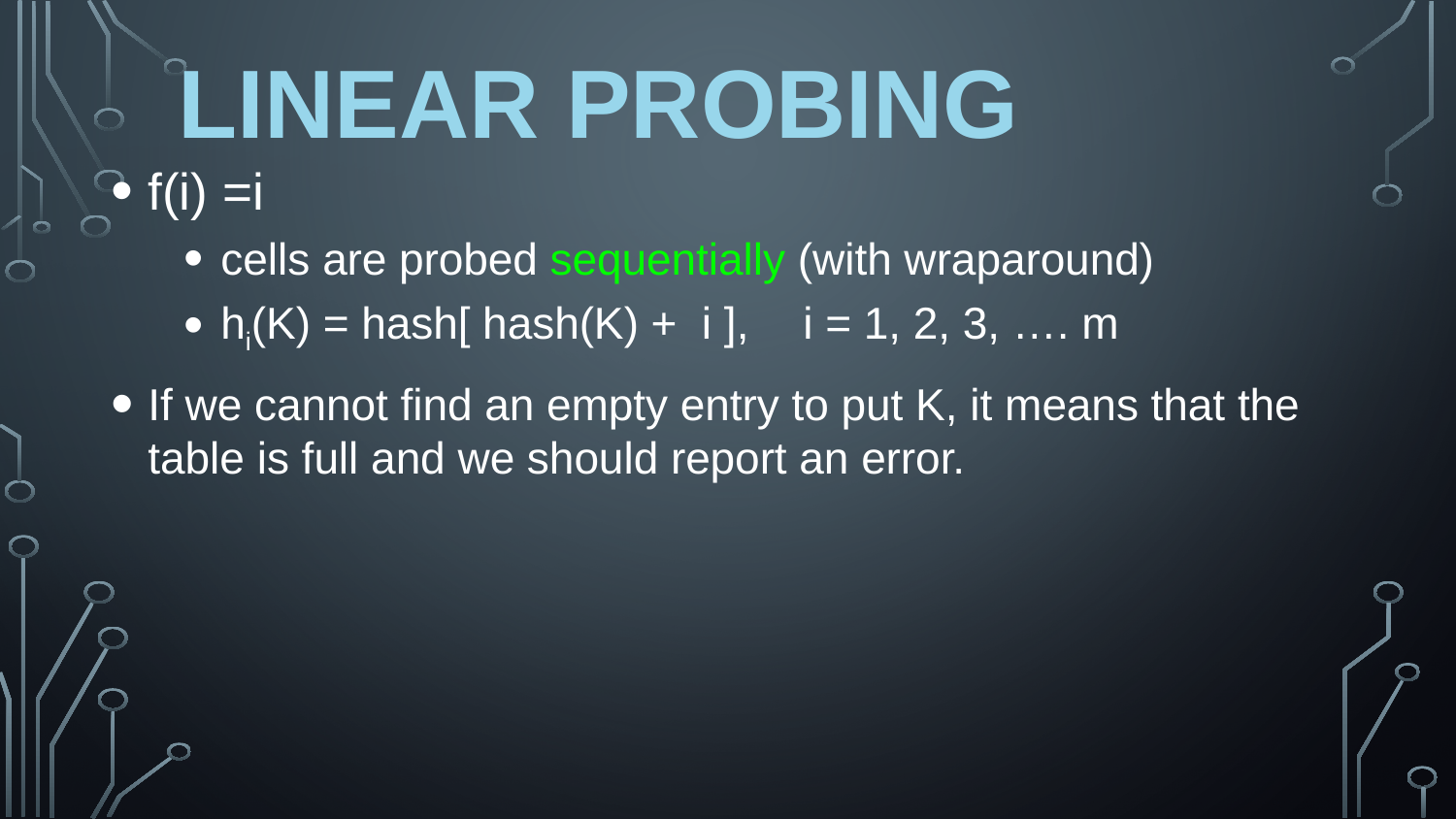

# LINEAR PROBING
f(i) =i
cells are probed sequentially (with wraparound)
hi(K) = hash[ hash(K) +  i ], 	i = 1, 2, 3, …. m
If we cannot find an empty entry to put K, it means that the table is full and we should report an error.